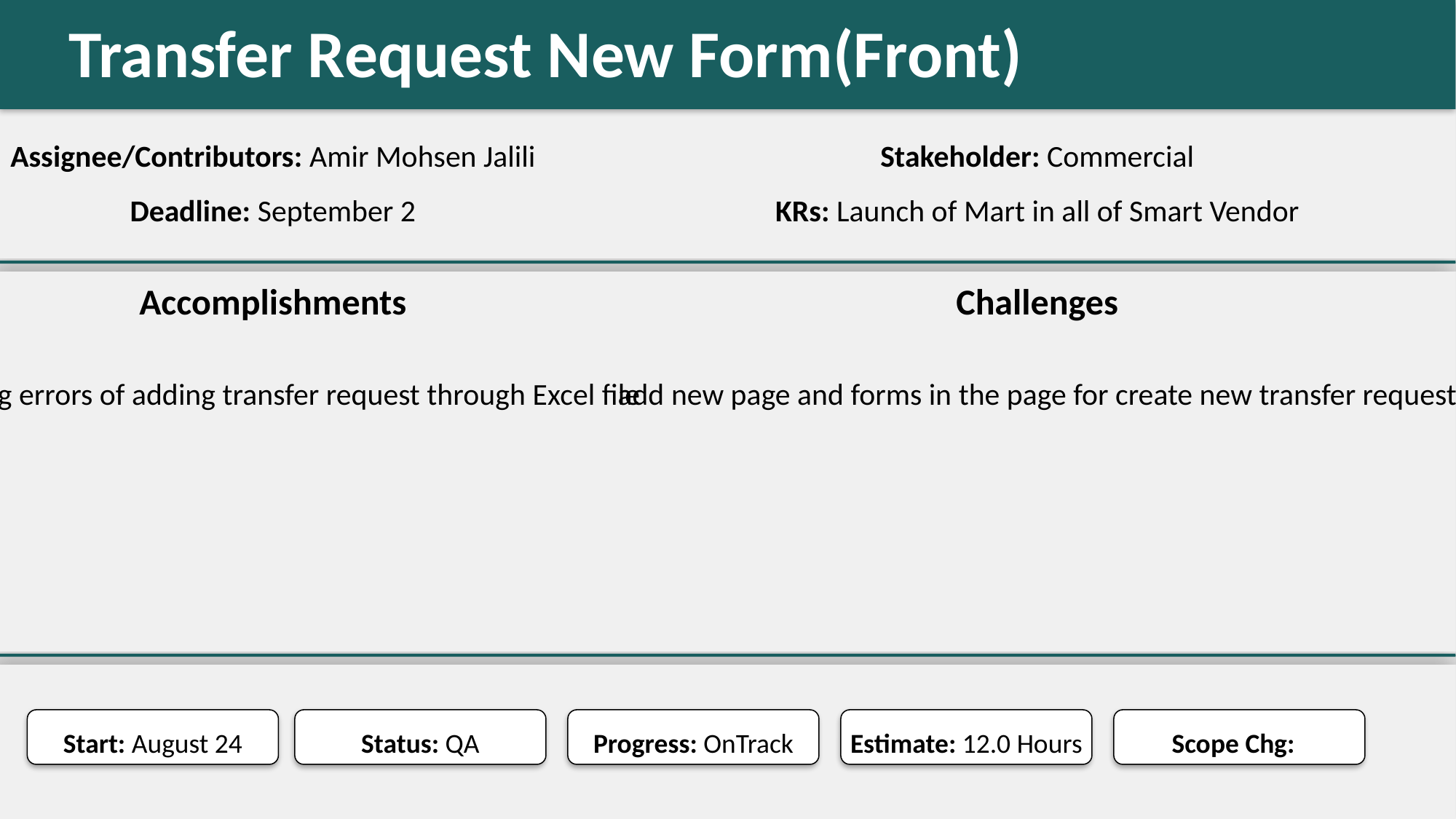

Transfer Request New Form(Front)
#

Assignee/Contributors: Amir Mohsen Jalili

Stakeholder: Commercial

Deadline: September 2

KRs: Launch of Mart in all of Smart Vendor

Accomplishments
Challenges

Avoiding errors of adding transfer request through Excel file

add new page and forms in the page for create new transfer request

Start: August 24

Status: QA

Progress: OnTrack

Estimate: 12.0 Hours

Scope Chg: